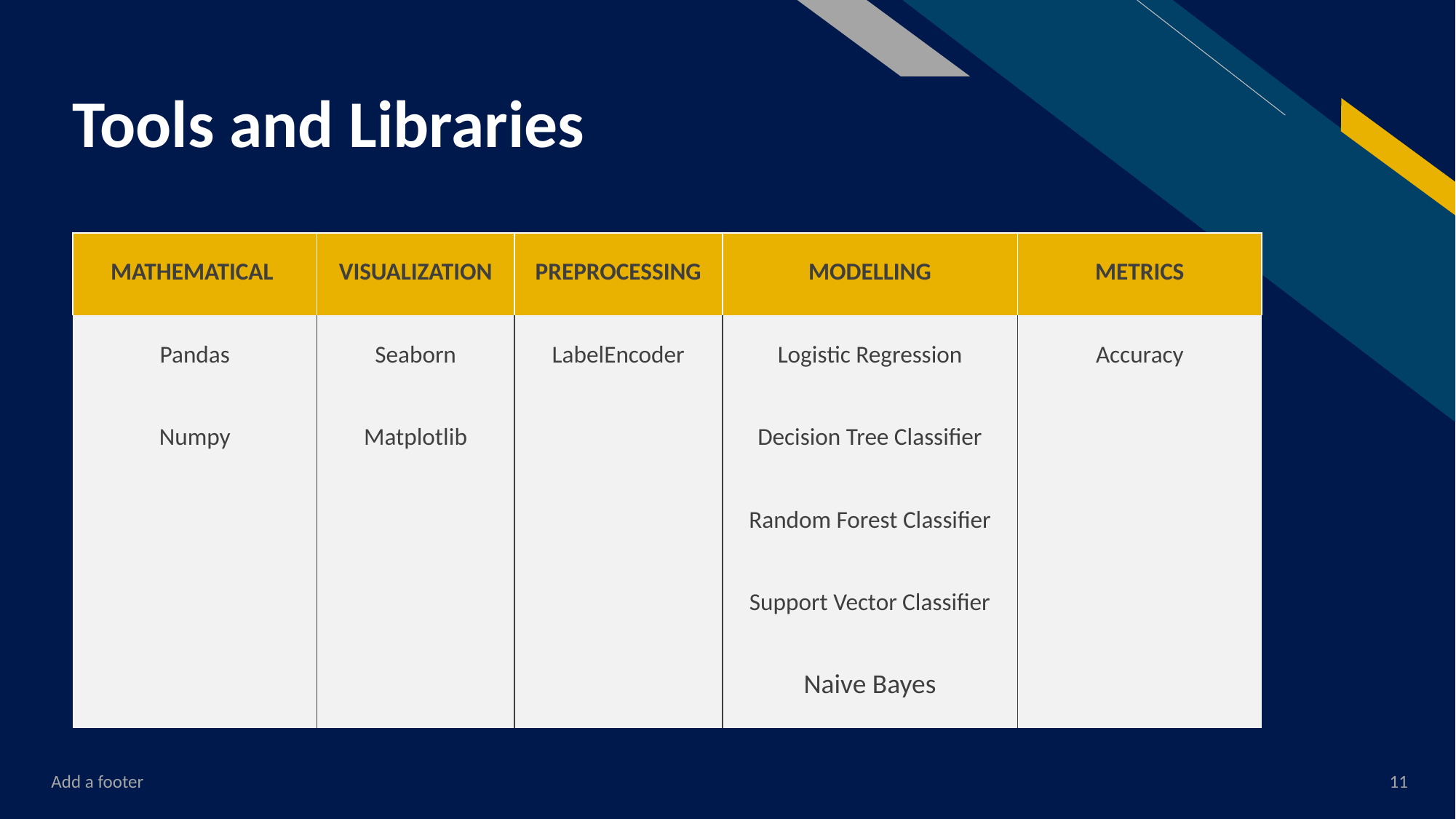

# Tools and Libraries

| MATHEMATICAL | VISUALIZATION | PREPROCESSING | MODELLING | METRICS |
| --- | --- | --- | --- | --- |
| Pandas | Seaborn | LabelEncoder | Logistic Regression | Accuracy |
| Numpy | Matplotlib |  | Decision Tree Classifier |  |
|  |  |  | Random Forest Classifier |  |
|  |  |  | Support Vector Classifier |  |
|  |  |  | Naive Bayes |  |
Add a footer
11